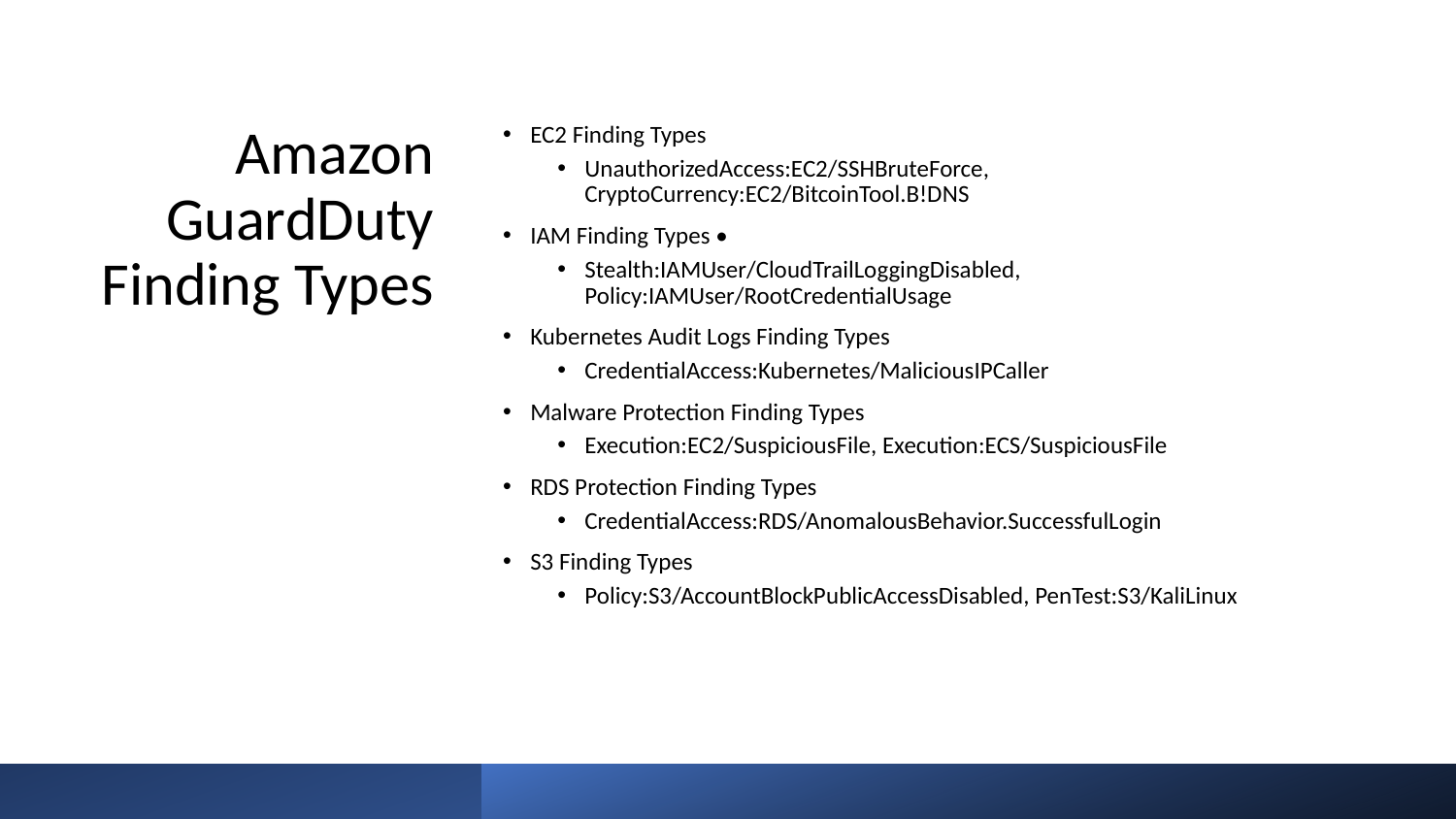

# Amazon GuardDuty Finding Types
EC2 Finding Types
UnauthorizedAccess:EC2/SSHBruteForce, CryptoCurrency:EC2/BitcoinTool.B!DNS
IAM Finding Types •
Stealth:IAMUser/CloudTrailLoggingDisabled, Policy:IAMUser/RootCredentialUsage
Kubernetes Audit Logs Finding Types
CredentialAccess:Kubernetes/MaliciousIPCaller
Malware Protection Finding Types
Execution:EC2/SuspiciousFile, Execution:ECS/SuspiciousFile
RDS Protection Finding Types
CredentialAccess:RDS/AnomalousBehavior.SuccessfulLogin
S3 Finding Types
Policy:S3/AccountBlockPublicAccessDisabled, PenTest:S3/KaliLinux